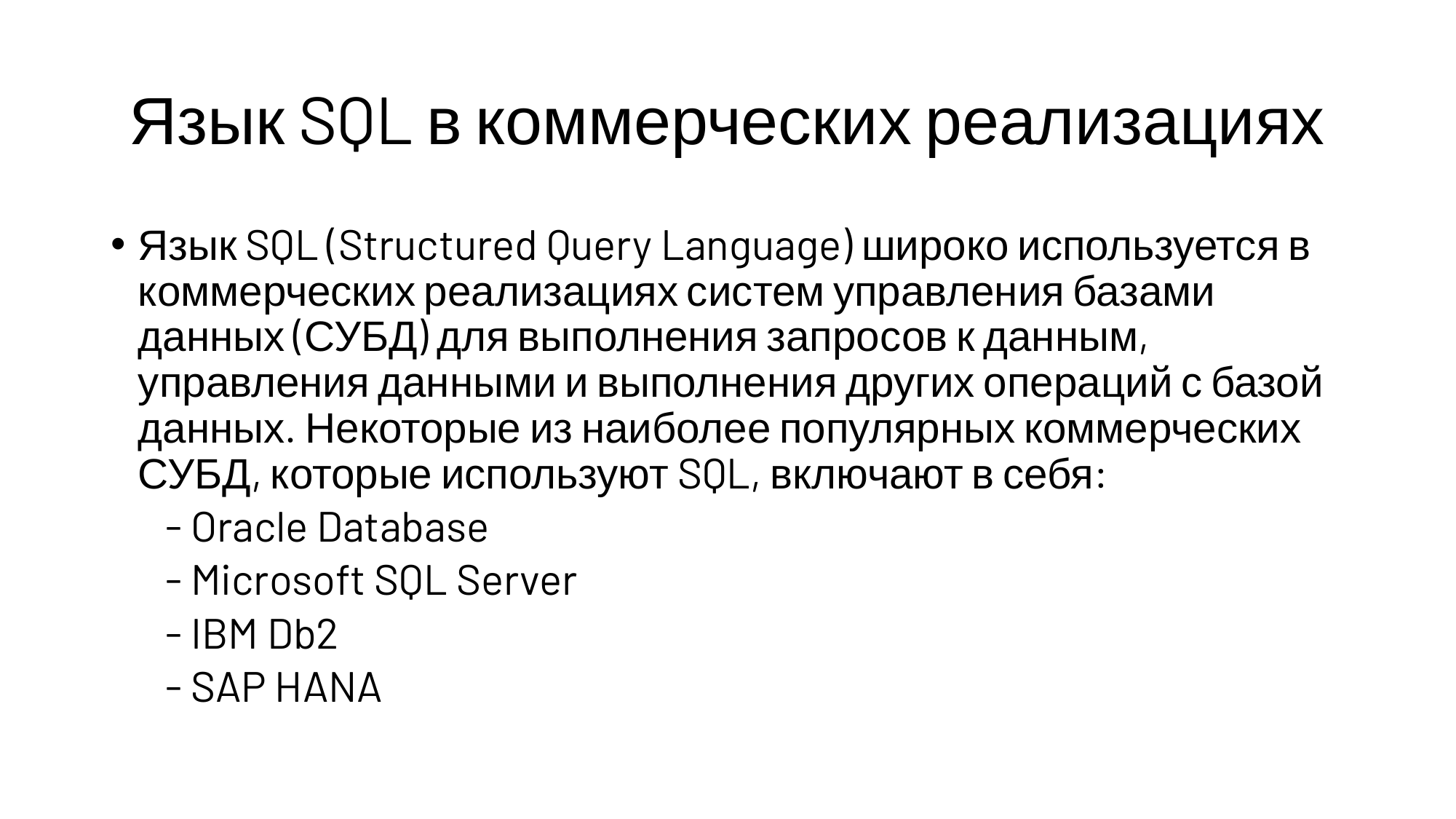

# Язык SQL в коммерческих реализациях
Язык SQL (Structured Query Language) широко используется в коммерческих реализациях систем управления базами данных (СУБД) для выполнения запросов к данным, управления данными и выполнения других операций с базой данных. Некоторые из наиболее популярных коммерческих СУБД, которые используют SQL, включают в себя:
- Oracle Database
- Microsoft SQL Server
- IBM Db2
- SAP HANA